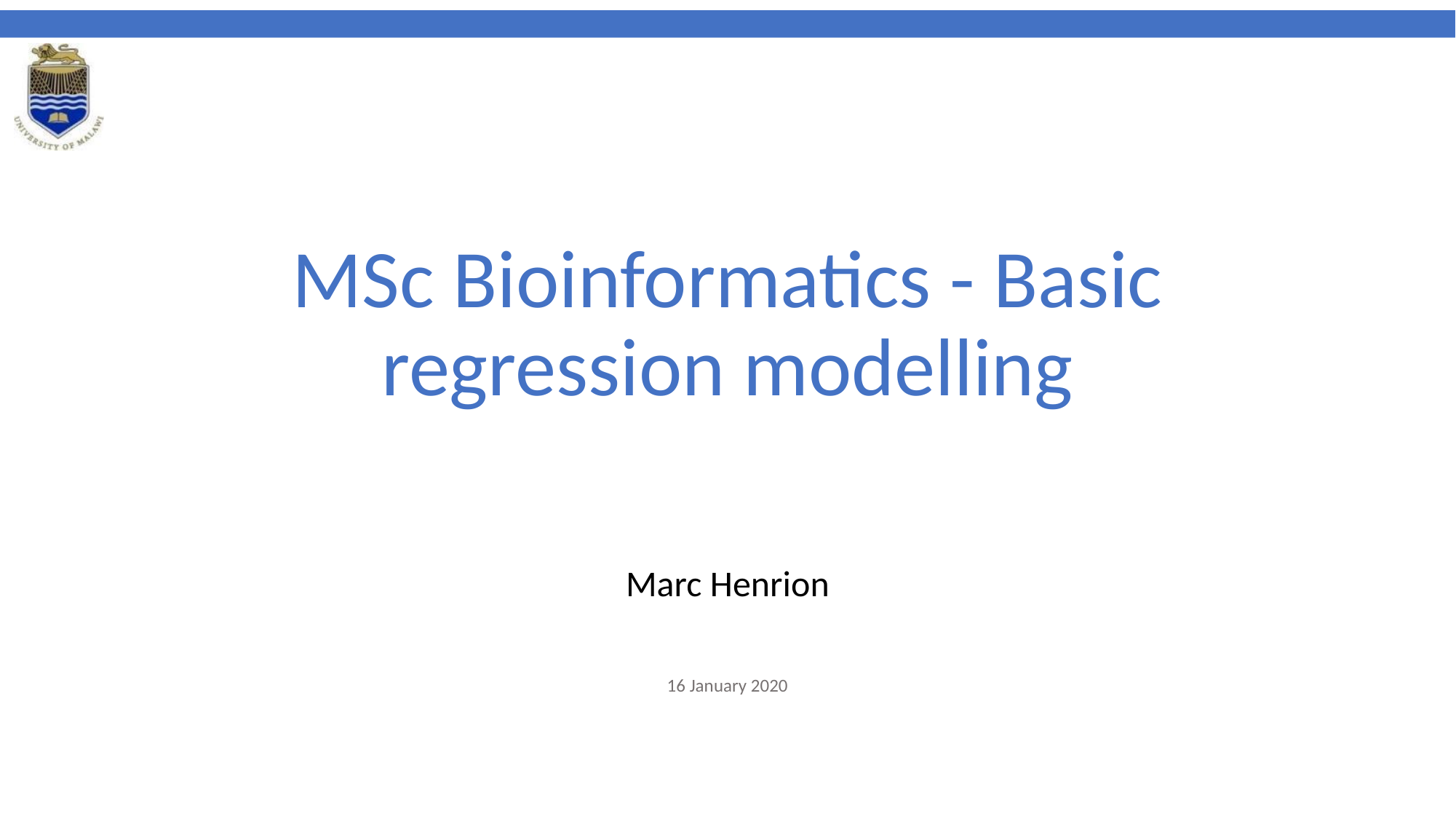

# MSc Bioinformatics - Basic regression modelling
Marc Henrion
16 January 2020